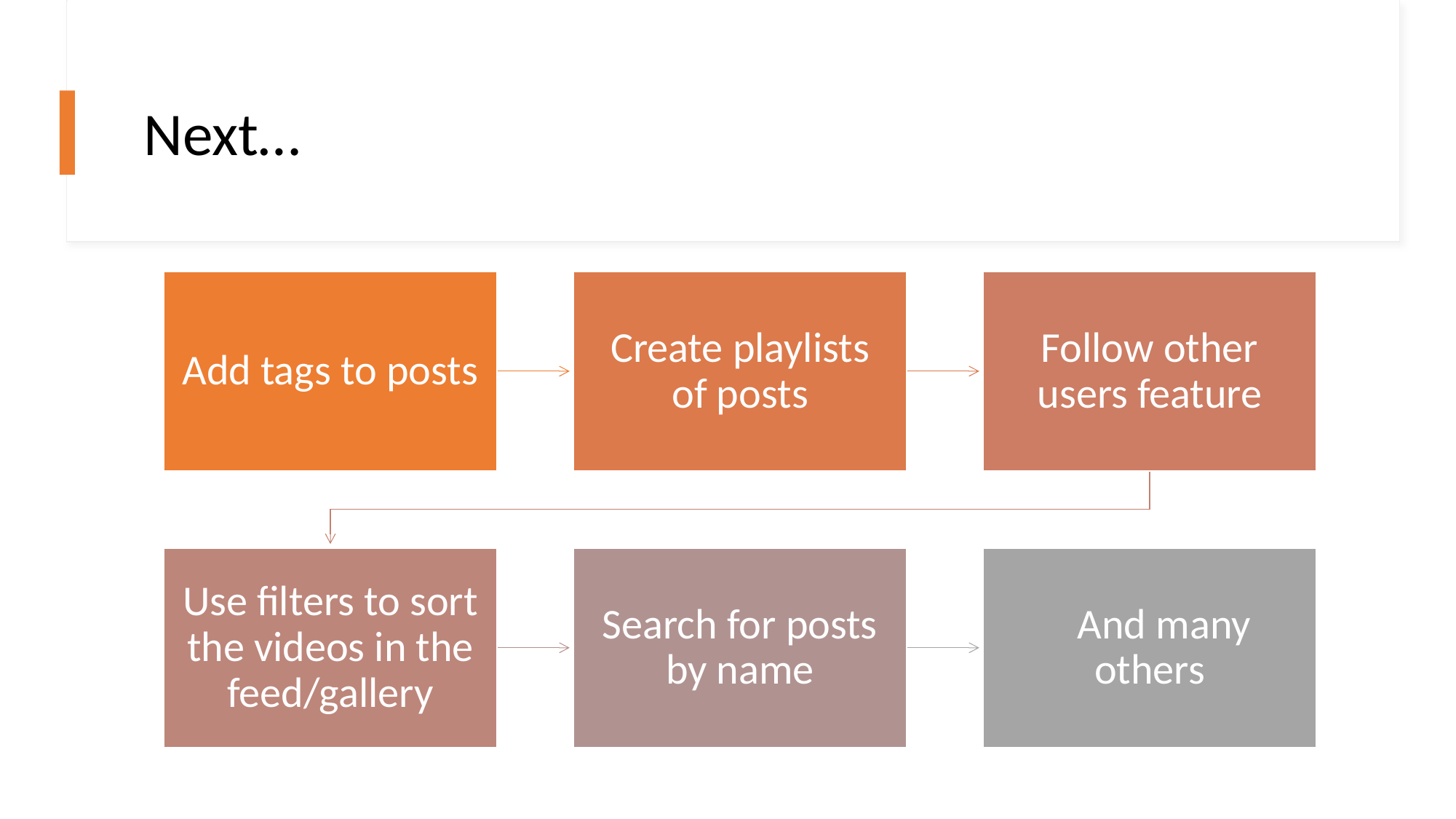

# Next…

Add tags to posts

Create playlists of posts

Follow other users feature

Use filters to sort the videos in the feed/gallery

Search for posts by name
   And many others